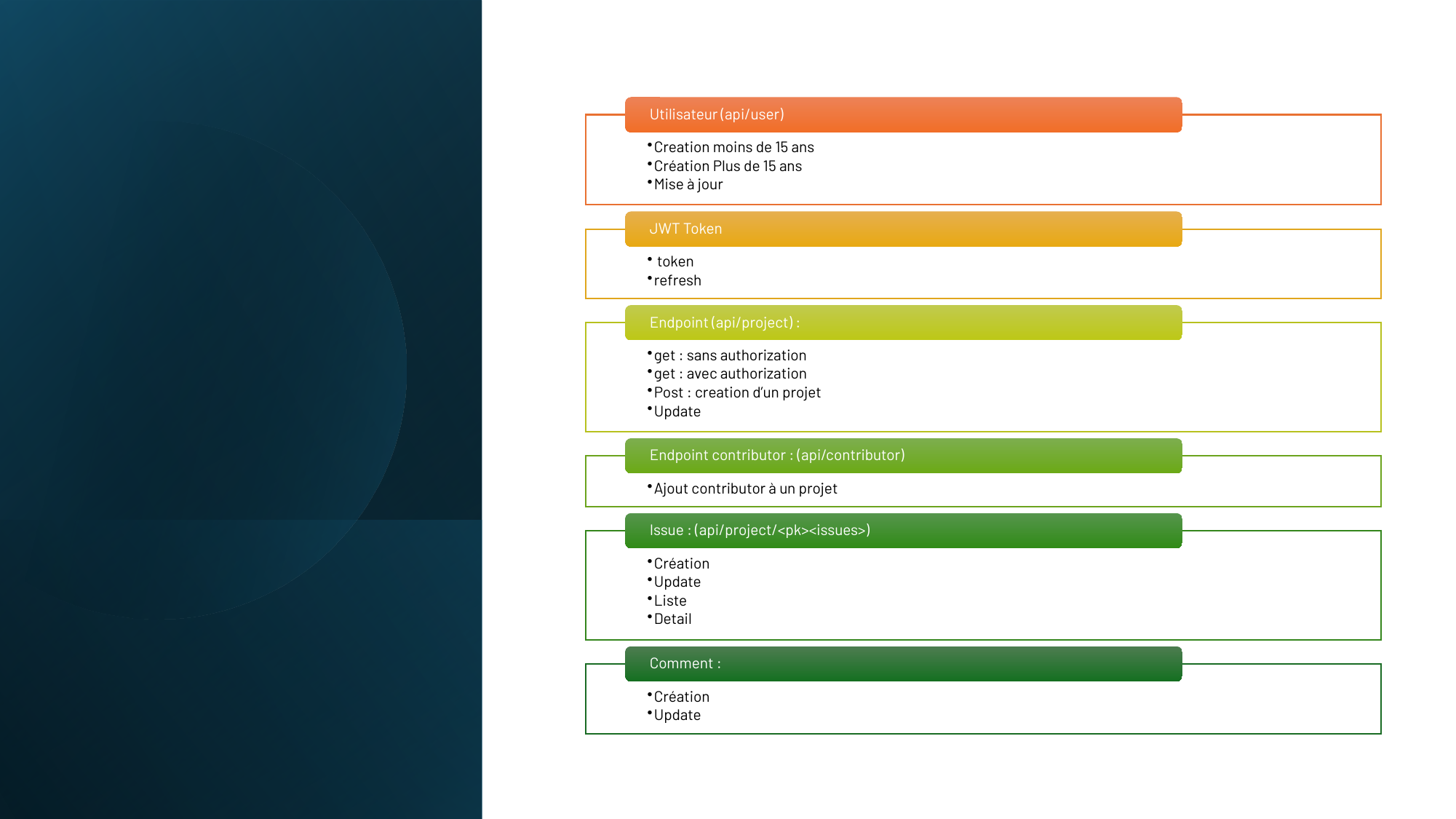

Creation moins de 15 ans
Création Plus de 15 ans
Mise à jour
Utilisateur (api/user)
 token
refresh
JWT Token
get : sans authorization
get : avec authorization
Post : creation d’un projet
Update
Endpoint (api/project) :
Ajout contributor à un projet
Endpoint contributor : (api/contributor)
Création
Update
Liste
Detail
Issue : (api/project/<pk><issues>)
Création
Update
Comment :